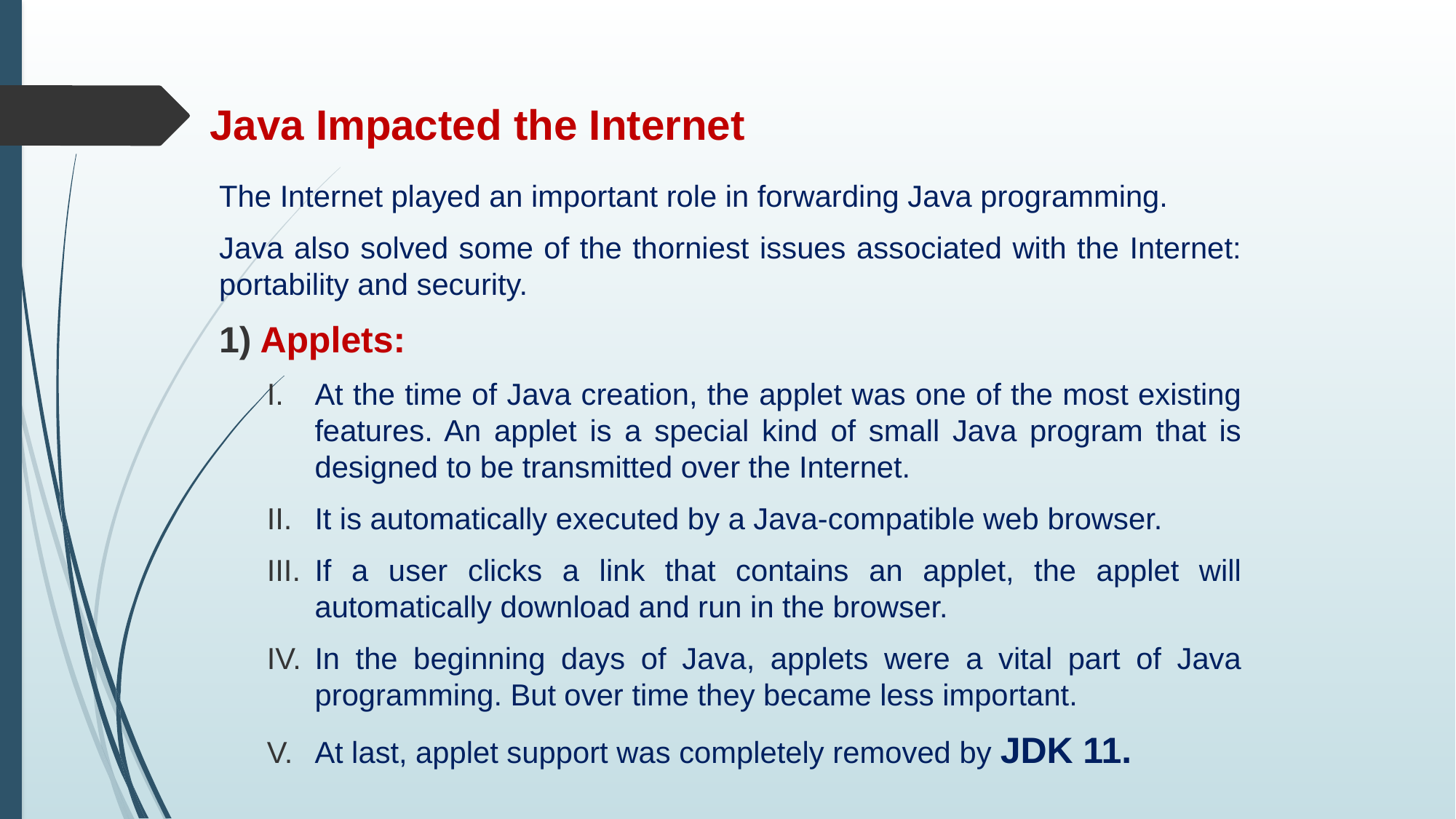

# Java Impacted the Internet
The Internet played an important role in forwarding Java programming.
Java also solved some of the thorniest issues associated with the Internet: portability and security.
Applets:
At the time of Java creation, the applet was one of the most existing features. An applet is a special kind of small Java program that is designed to be transmitted over the Internet.
It is automatically executed by a Java-compatible web browser.
If a user clicks a link that contains an applet, the applet will automatically download and run in the browser.
In the beginning days of Java, applets were a vital part of Java programming. But over time they became less important.
At last, applet support was completely removed by JDK 11.